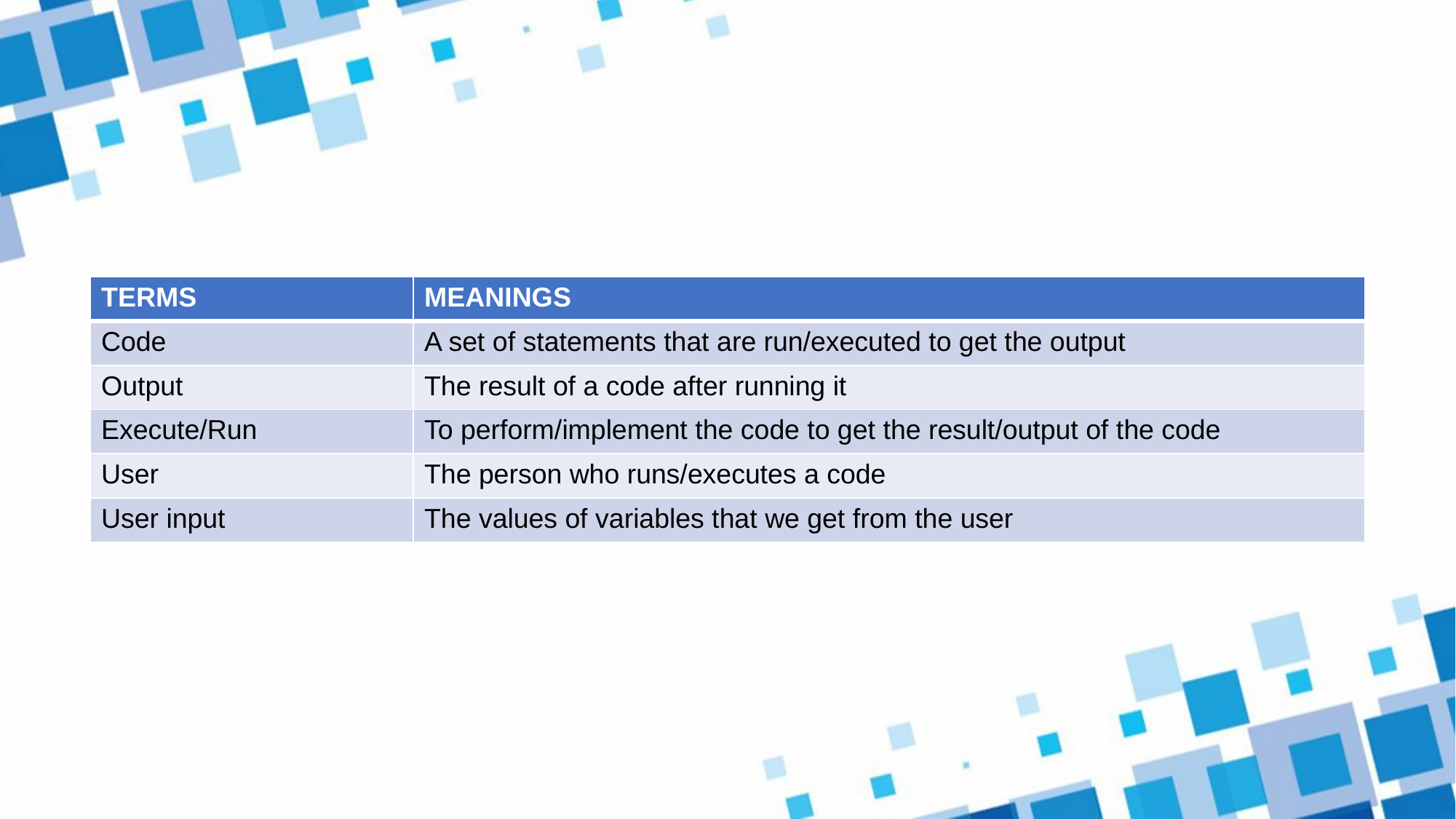

| TERMS | MEANINGS |
| --- | --- |
| Code | A set of statements that are run/executed to get the output |
| Output | The result of a code after running it |
| Execute/Run | To perform/implement the code to get the result/output of the code |
| User | The person who runs/executes a code |
| User input | The values of variables that we get from the user |